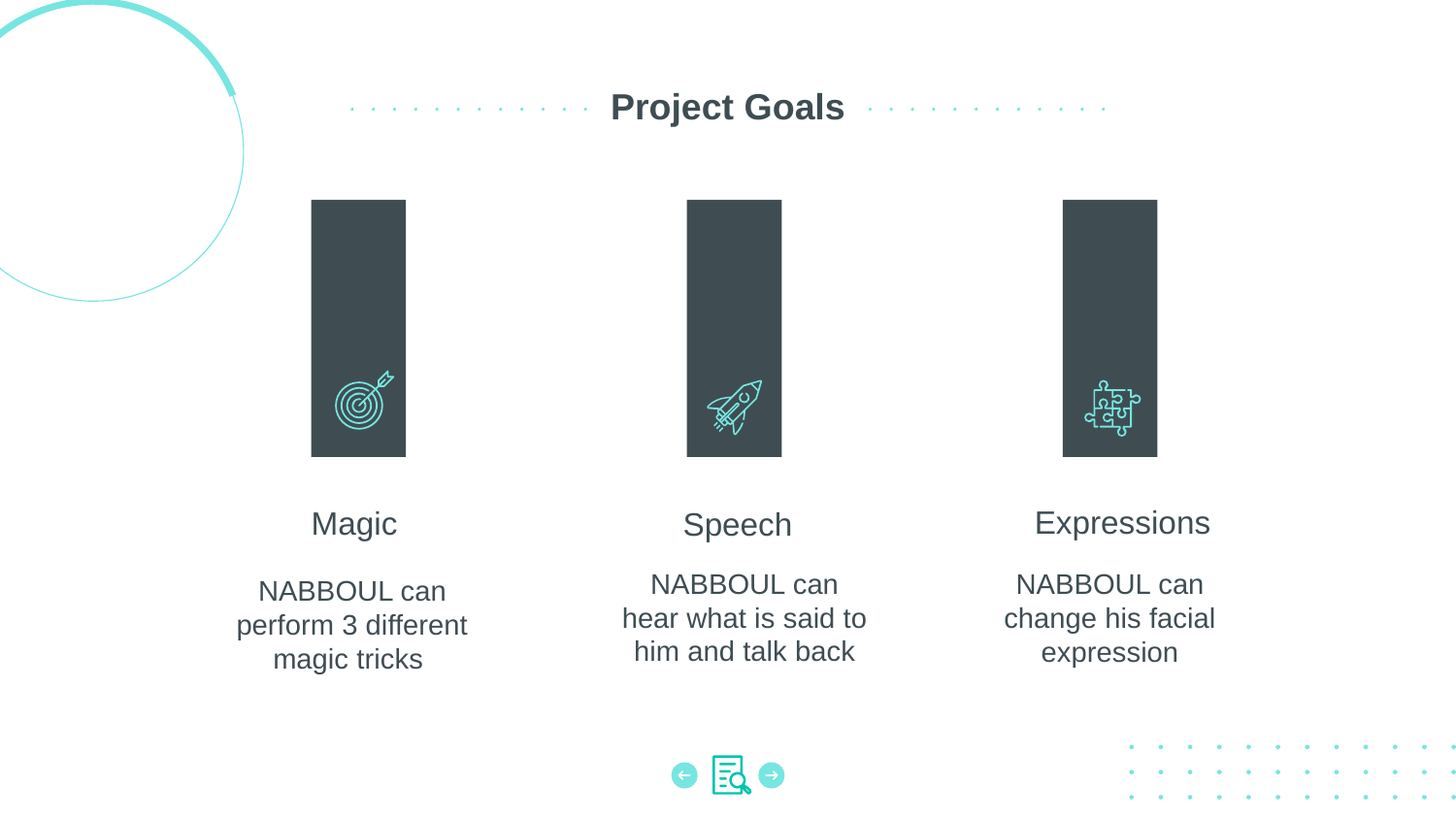

# Project Goals

Expressions
Magic
Speech
NABBOUL can hear what is said to him and talk back
NABBOUL can change his facial expression
NABBOUL can perform 3 different magic tricks